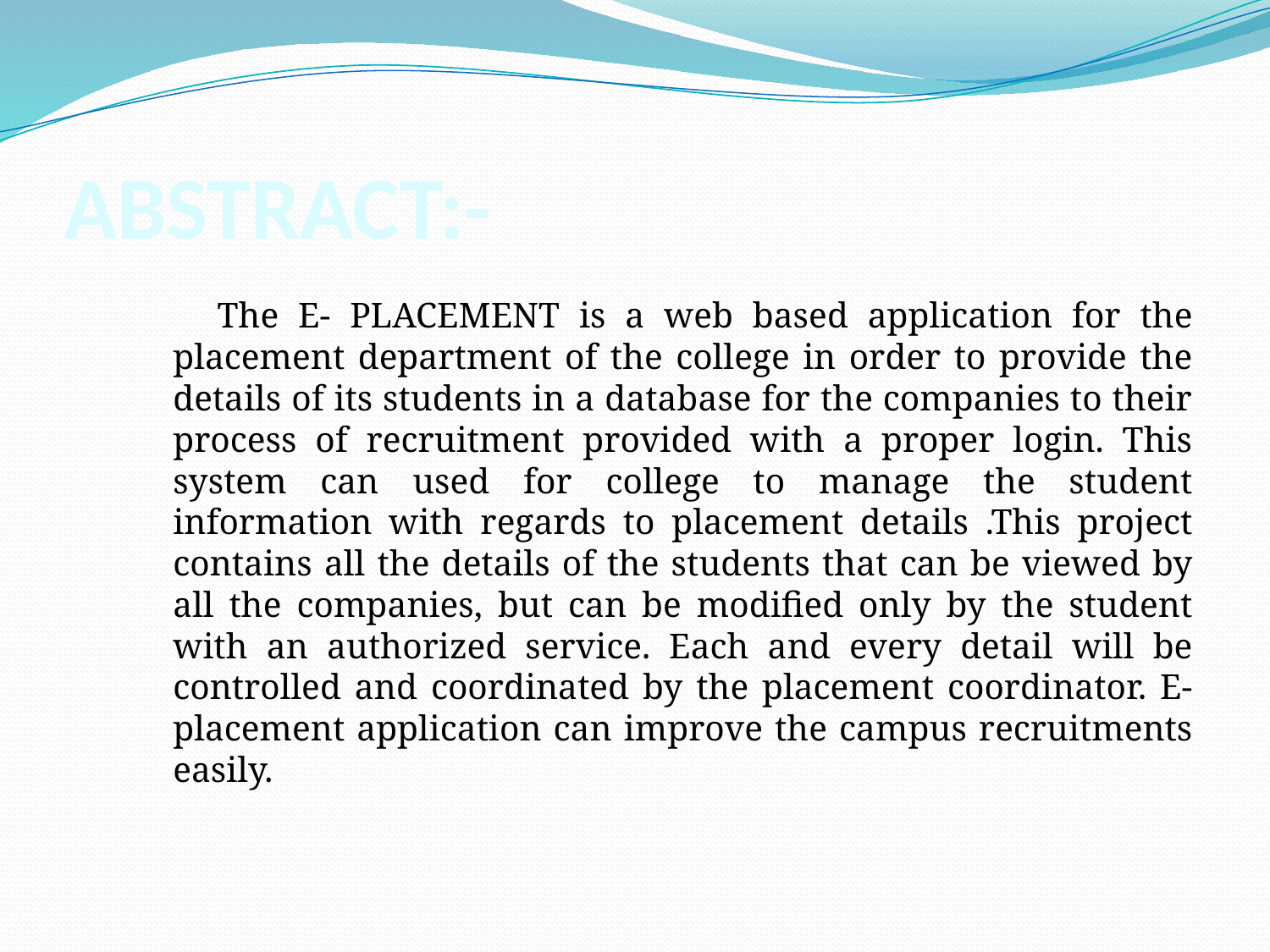

# ABSTRACT:-
    The E- PLACEMENT is a web based application for the placement department of the college in order to provide the details of its students in a database for the companies to their process of recruitment provided with a proper login. This system can used for college to manage the student information with regards to placement details .This project contains all the details of the students that can be viewed by all the companies, but can be modified only by the student with an authorized service. Each and every detail will be controlled and coordinated by the placement coordinator. E-placement application can improve the campus recruitments easily.